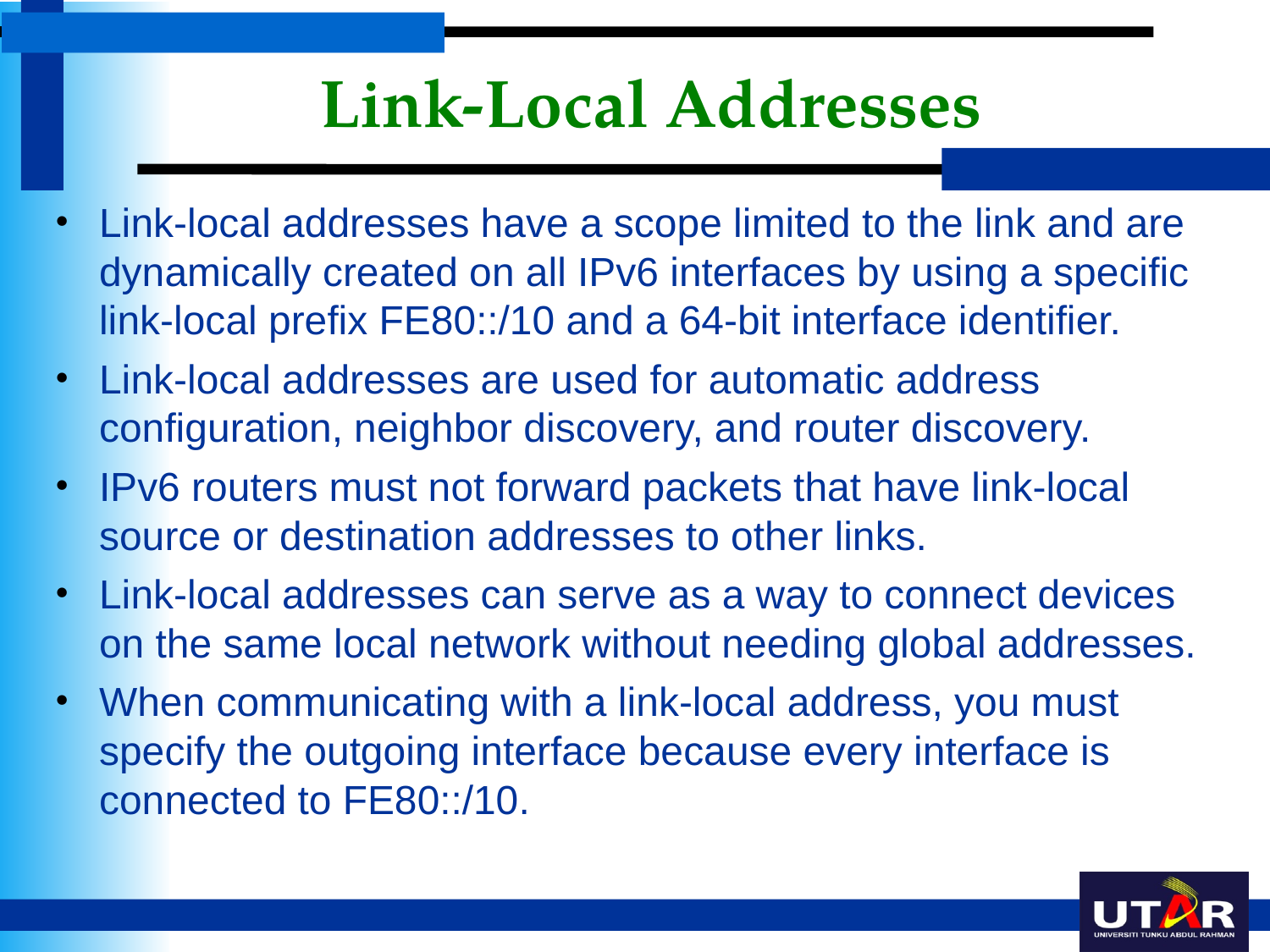

# Link-Local Addresses
Link-local addresses have a scope limited to the link and are dynamically created on all IPv6 interfaces by using a specific link-local prefix FE80::/10 and a 64-bit interface identifier.
Link-local addresses are used for automatic address configuration, neighbor discovery, and router discovery.
IPv6 routers must not forward packets that have link-local source or destination addresses to other links.
Link-local addresses can serve as a way to connect devices on the same local network without needing global addresses.
When communicating with a link-local address, you must specify the outgoing interface because every interface is connected to FE80::/10.